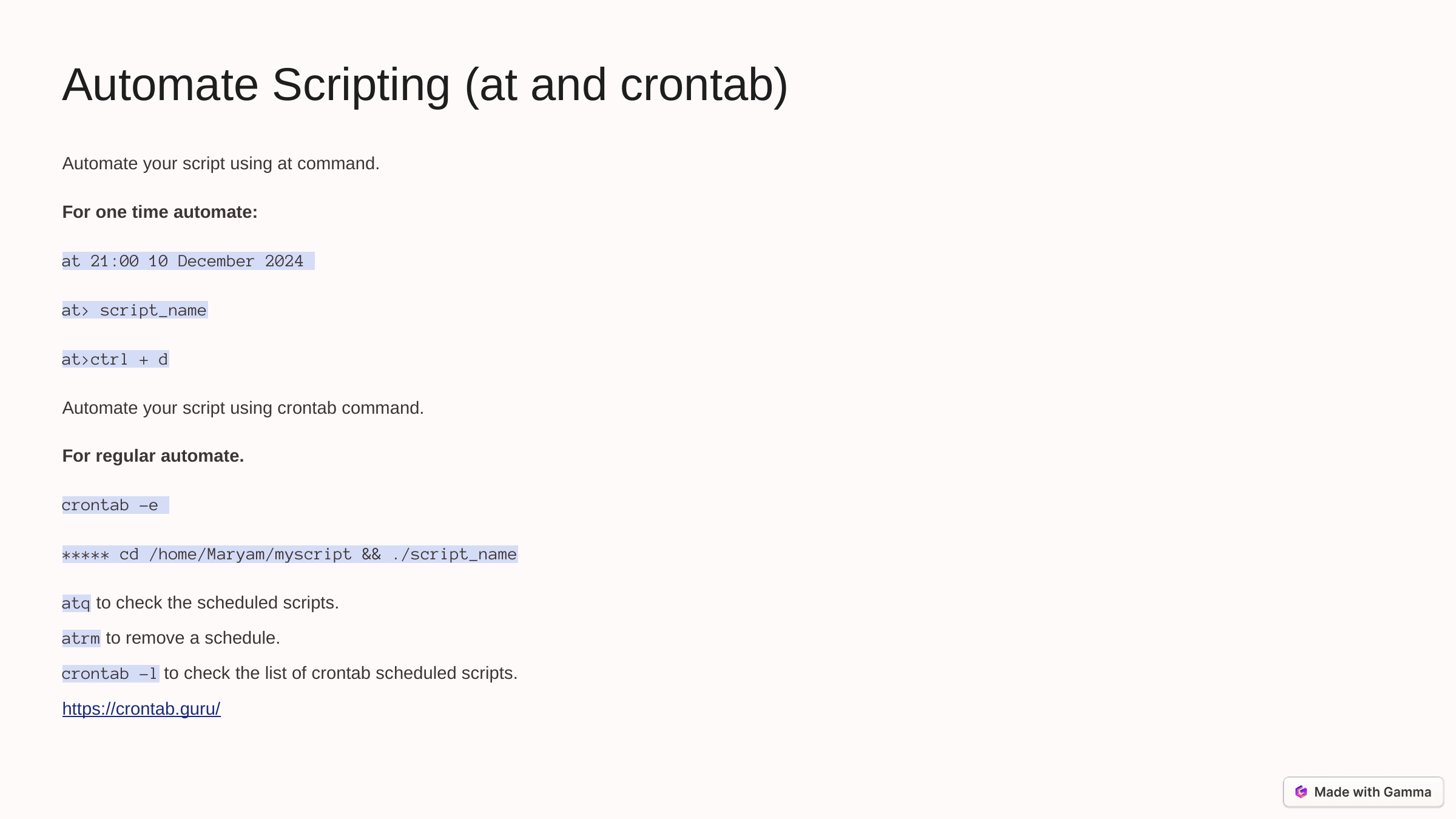

Automate Scripting (at and crontab)
Automate your script using at command.
For one time automate:
at 21:00 10 December 2024
at> script_name
at>ctrl + d
Automate your script using crontab command.
For regular automate.
crontab -e
***** cd /home/Maryam/myscript && ./script_name
atq to check the scheduled scripts.
atrm to remove a schedule.
crontab -l to check the list of crontab scheduled scripts.
​https://crontab.guru/​